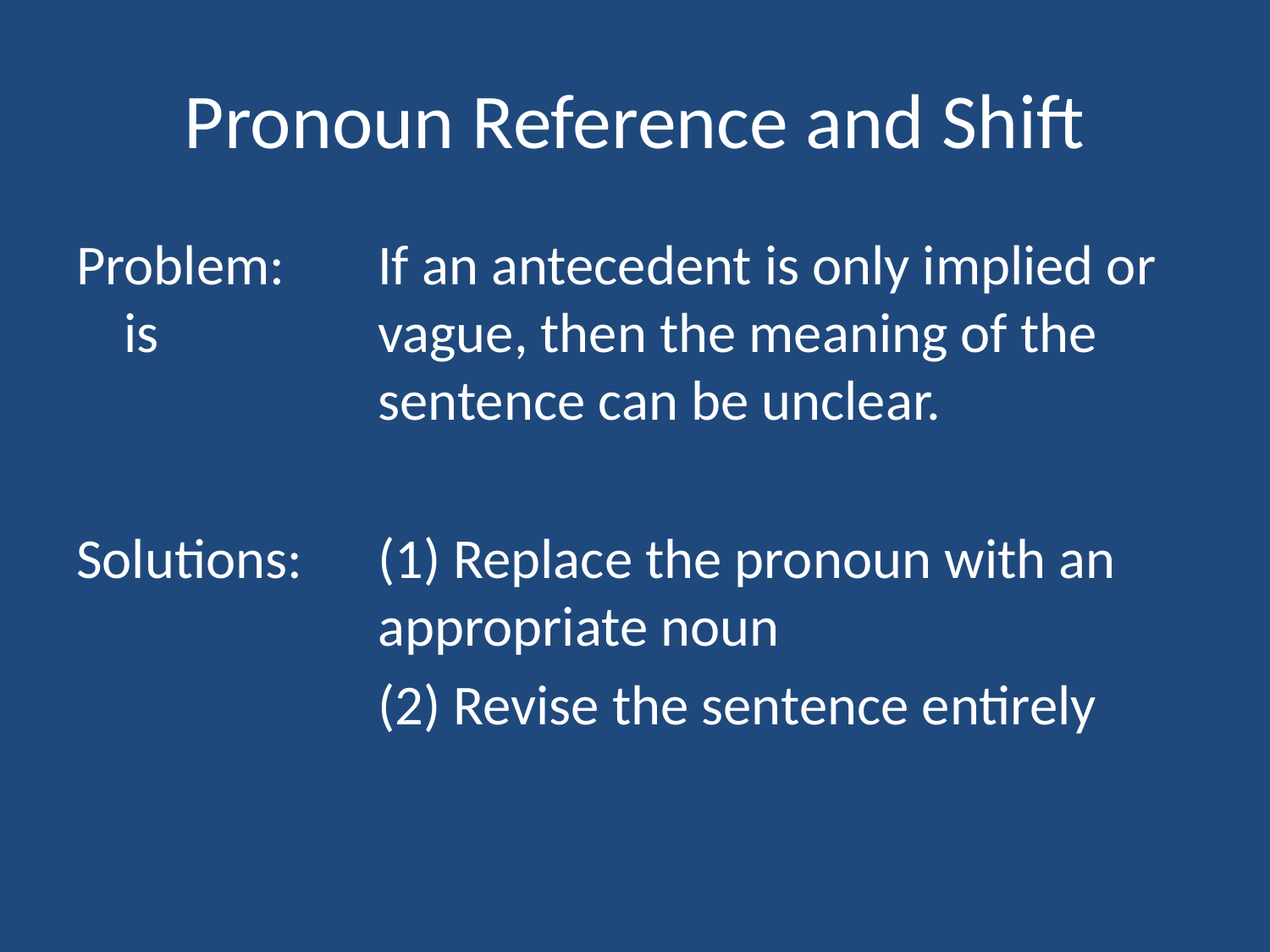

# Pronoun Reference and Shift
Problem:	If an antecedent is only implied or is 		vague, then the meaning of the 			sentence can be unclear.

Solutions:	(1) Replace the pronoun with an 			appropriate noun
			(2) Revise the sentence entirely